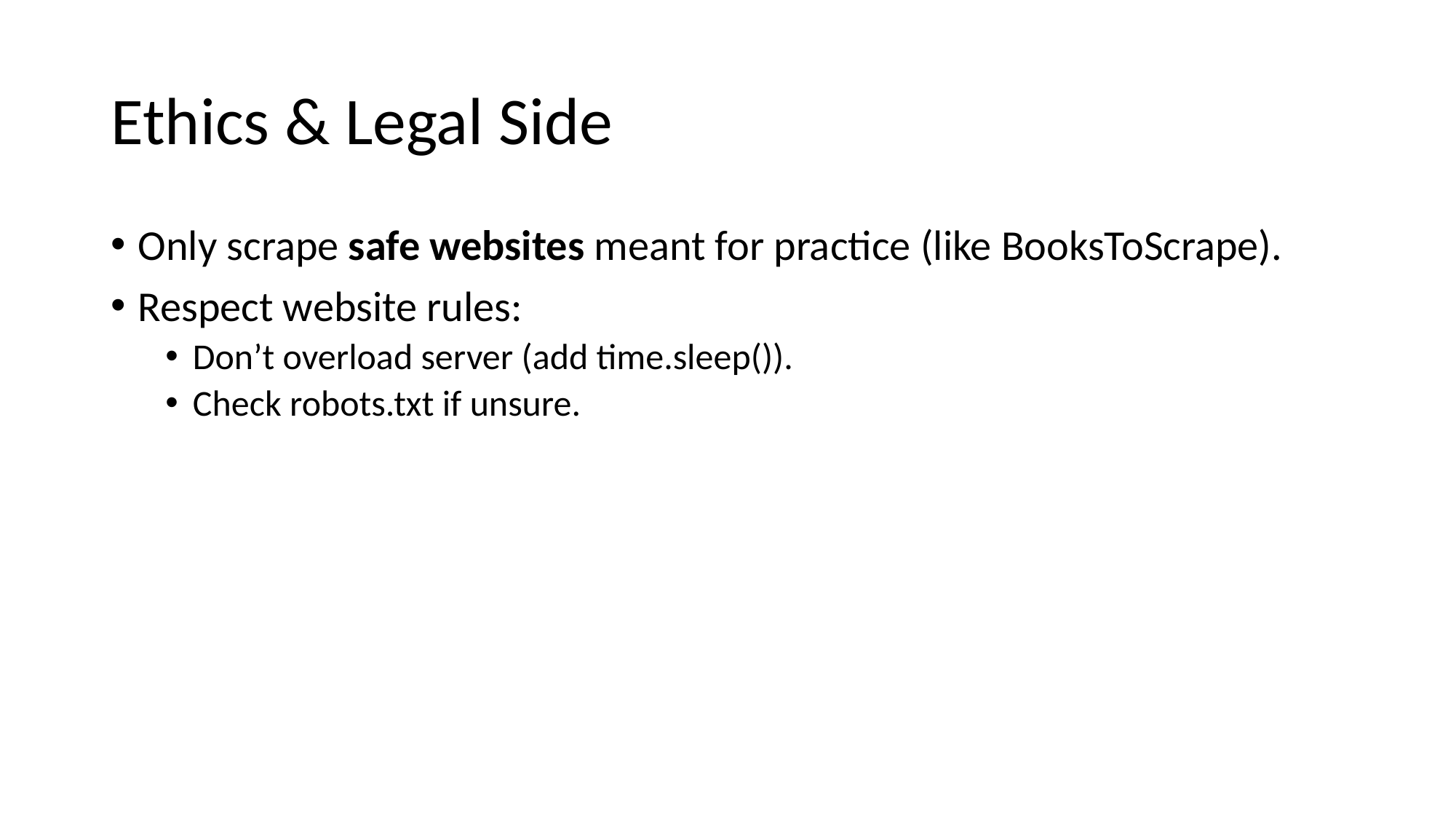

# Ethics & Legal Side
Only scrape safe websites meant for practice (like BooksToScrape).
Respect website rules:
Don’t overload server (add time.sleep()).
Check robots.txt if unsure.